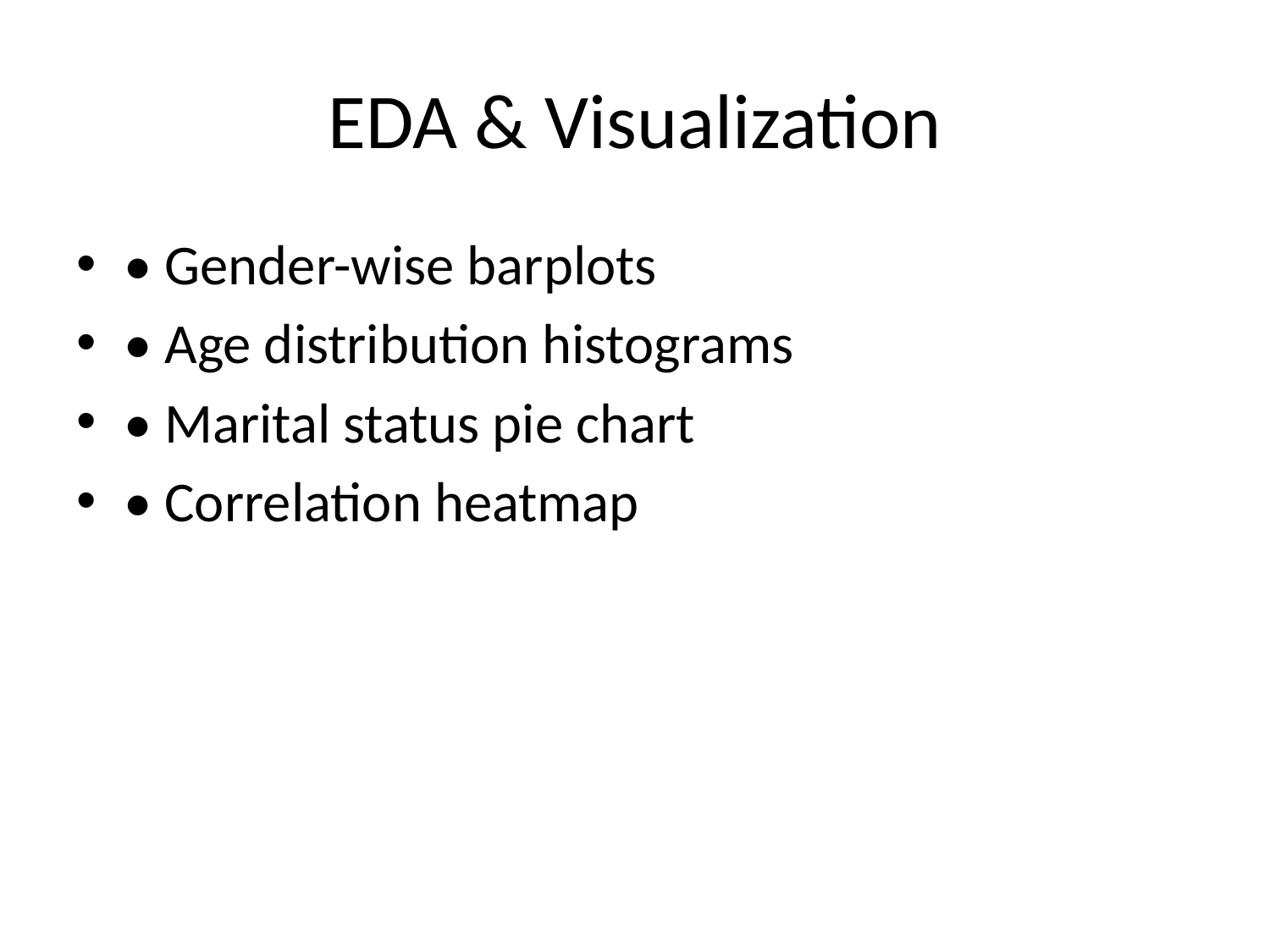

# EDA & Visualization
• Gender-wise barplots
• Age distribution histograms
• Marital status pie chart
• Correlation heatmap